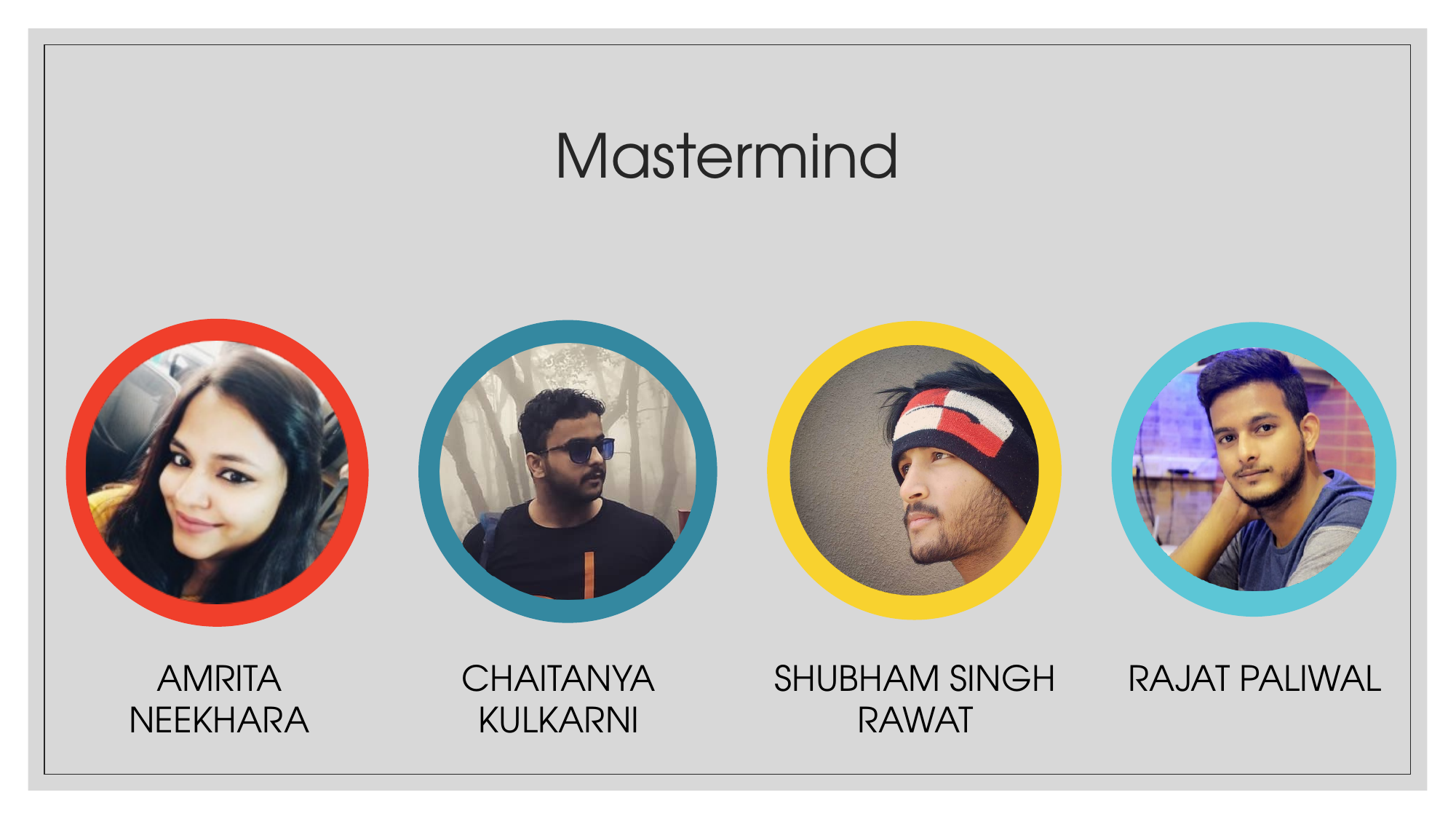

# Mastermind
Amrita Neekhara
Chaitanya Kulkarni
Shubham singh rawat
Rajat Paliwal